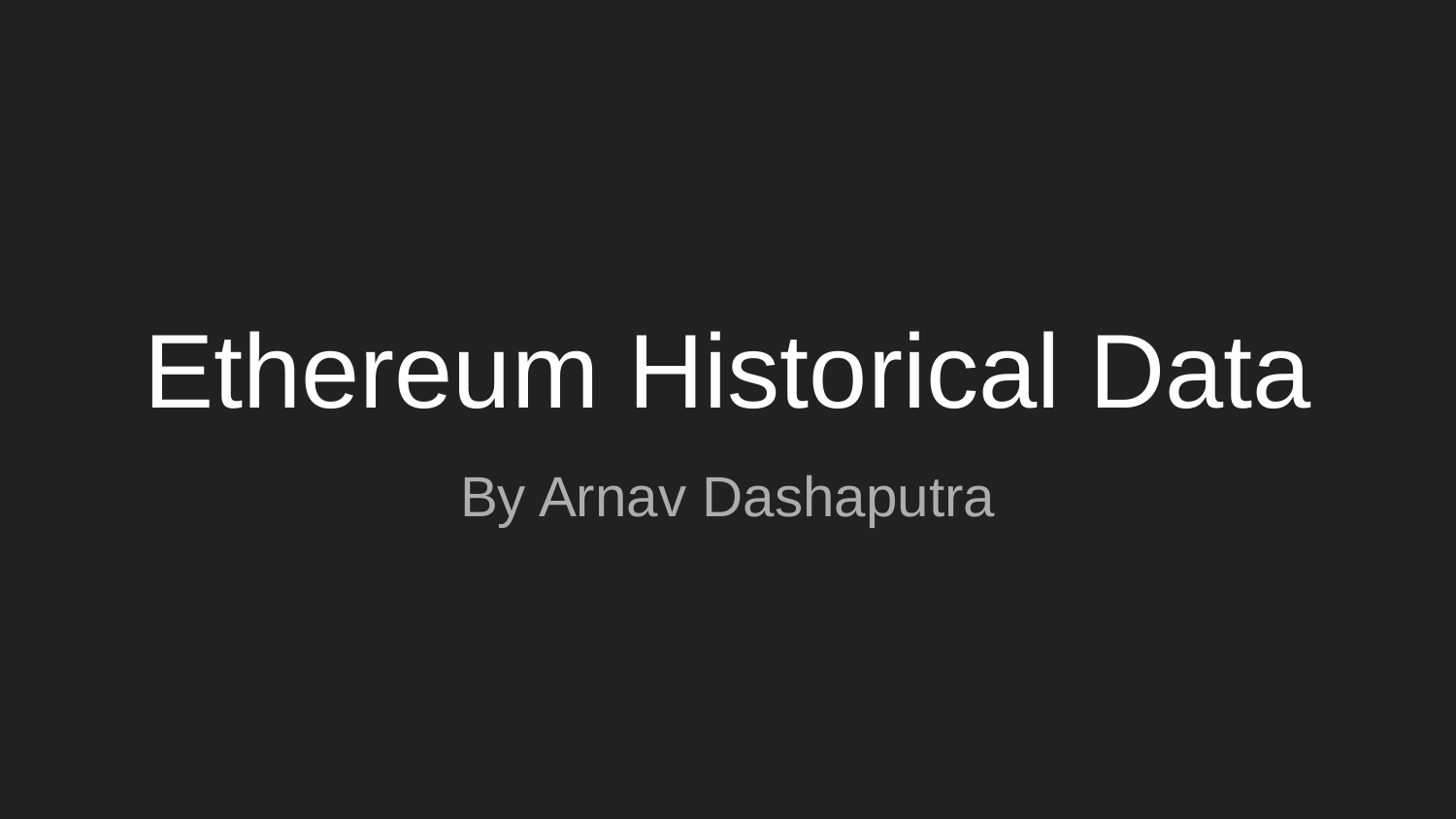

# Ethereum Historical Data
By Arnav Dashaputra